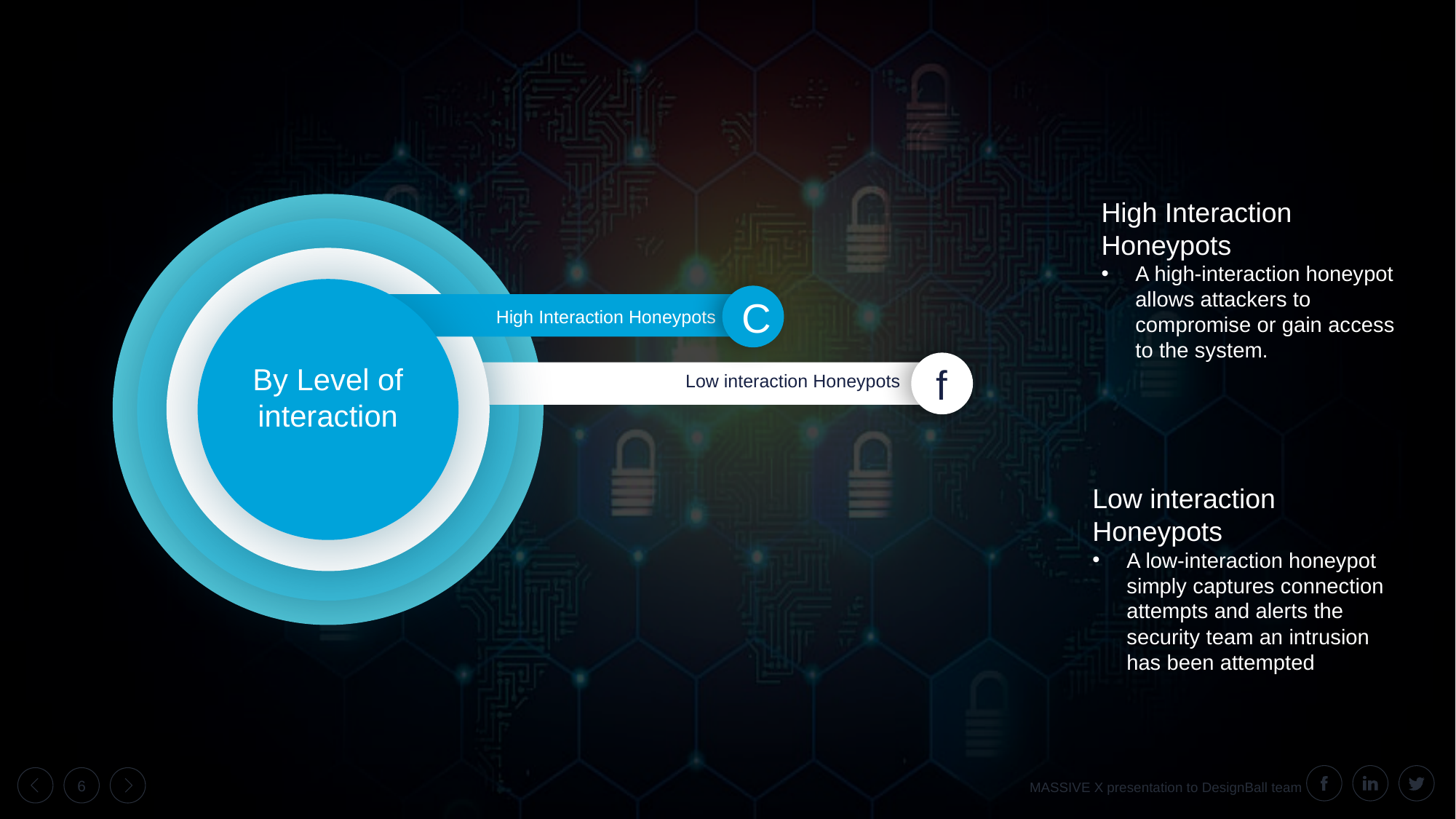

High Interaction Honeypots
A high-interaction honeypot allows attackers to compromise or gain access to the system.

C

High Interaction Honeypots
f

Low interaction Honeypots
By Level of interaction
Low interaction Honeypots
A low-interaction honeypot simply captures connection attempts and alerts the security team an intrusion has been attempted